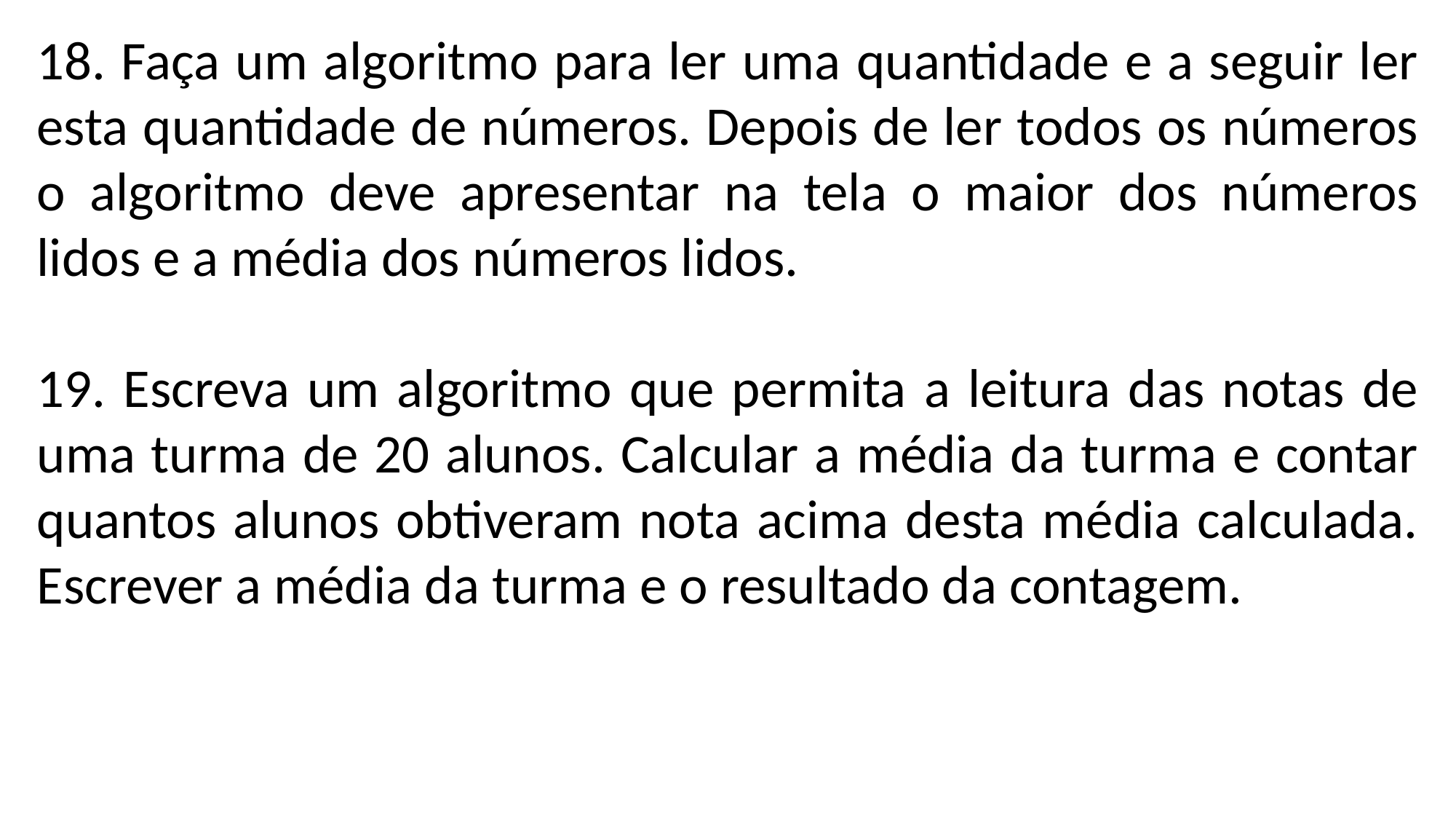

18. Faça um algoritmo para ler uma quantidade e a seguir ler esta quantidade de números. Depois de ler todos os números o algoritmo deve apresentar na tela o maior dos números lidos e a média dos números lidos.

19. Escreva um algoritmo que permita a leitura das notas de uma turma de 20 alunos. Calcular a média da turma e contar quantos alunos obtiveram nota acima desta média calculada. Escrever a média da turma e o resultado da contagem.